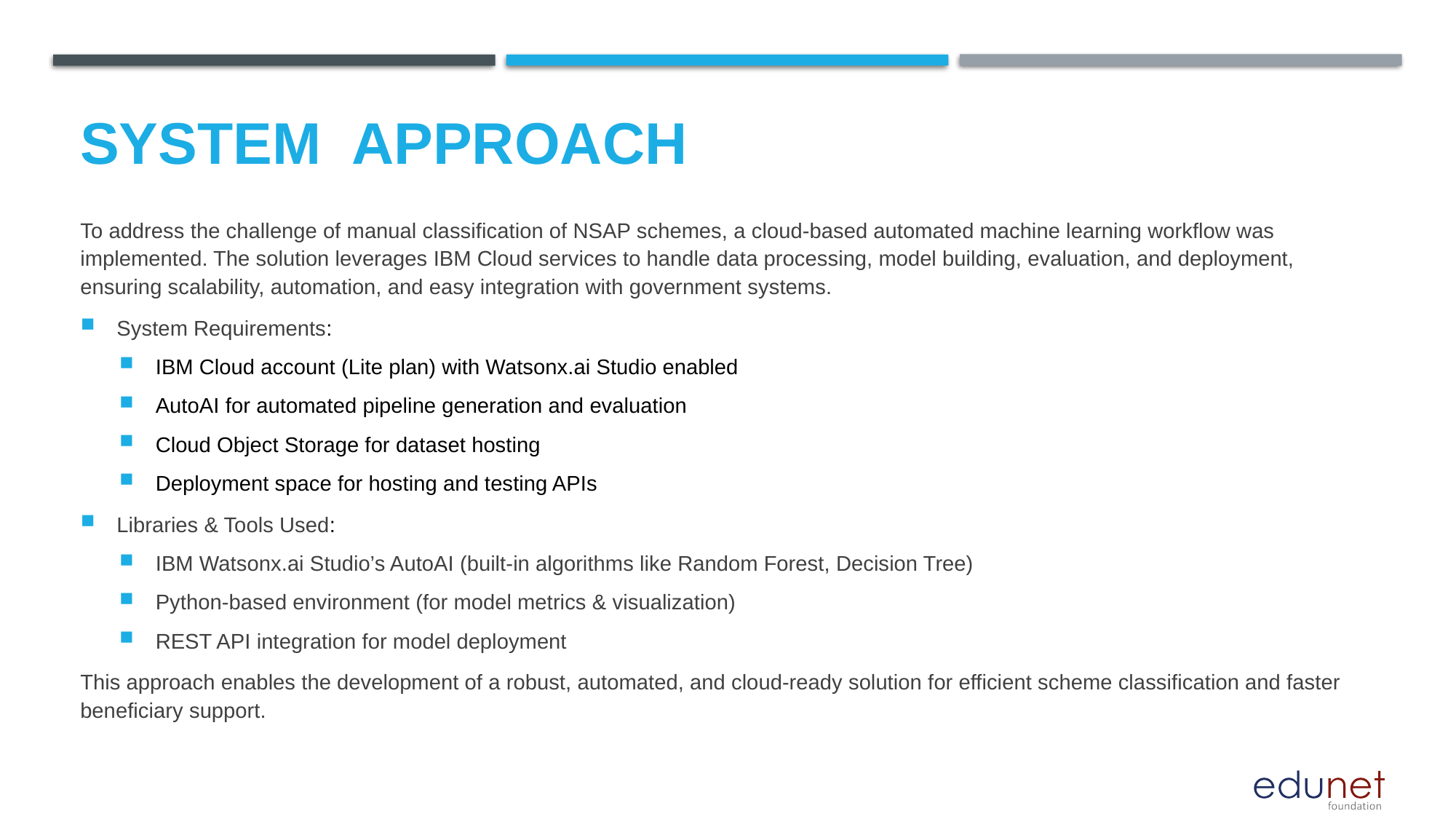

System  Approach
To address the challenge of manual classification of NSAP schemes, a cloud-based automated machine learning workflow was implemented. The solution leverages IBM Cloud services to handle data processing, model building, evaluation, and deployment, ensuring scalability, automation, and easy integration with government systems.
System Requirements:
IBM Cloud account (Lite plan) with Watsonx.ai Studio enabled
AutoAI for automated pipeline generation and evaluation
Cloud Object Storage for dataset hosting
Deployment space for hosting and testing APIs
Libraries & Tools Used:
IBM Watsonx.ai Studio’s AutoAI (built-in algorithms like Random Forest, Decision Tree)
Python-based environment (for model metrics & visualization)
REST API integration for model deployment
This approach enables the development of a robust, automated, and cloud-ready solution for efficient scheme classification and faster beneficiary support.